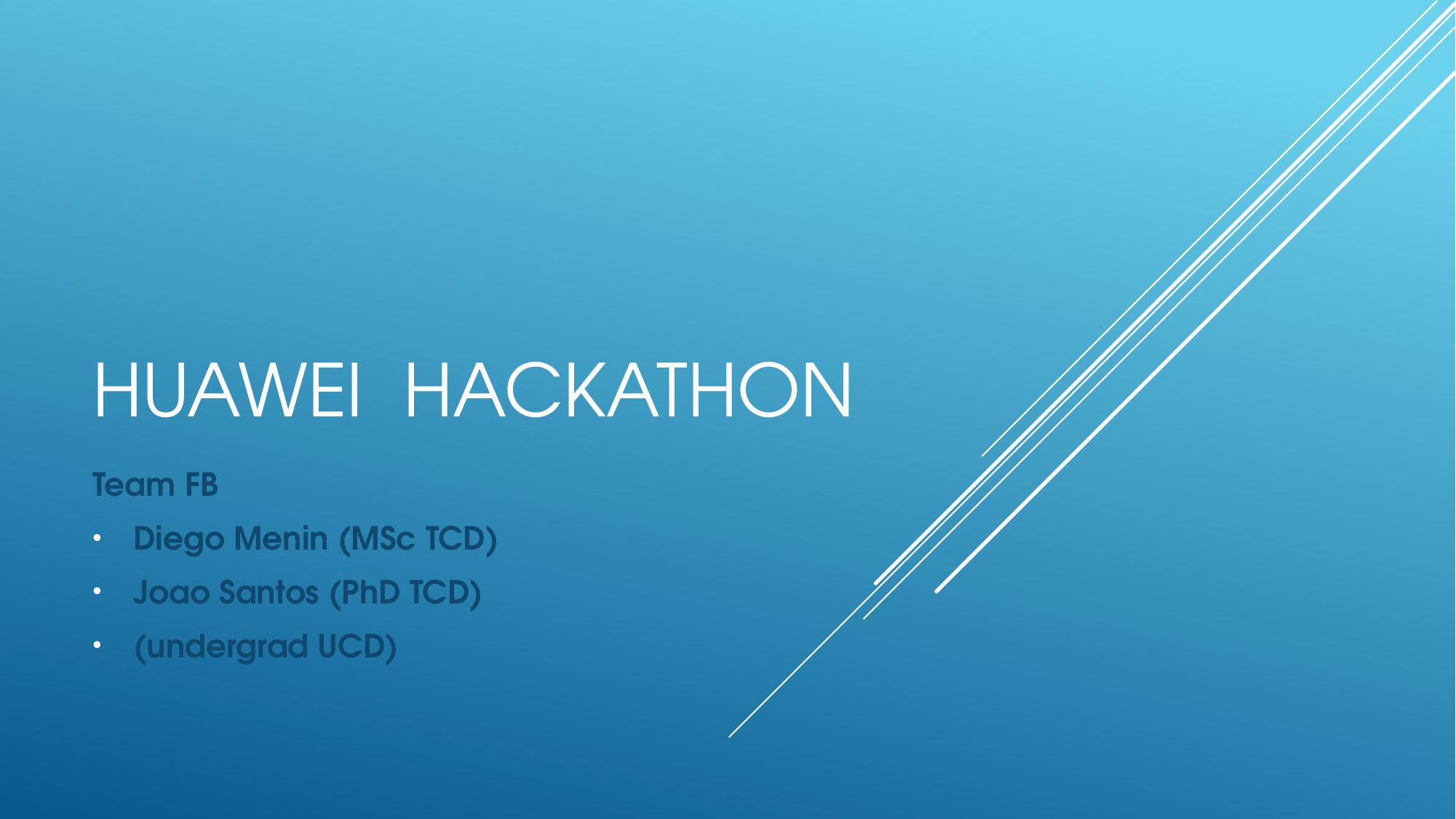

# Huawei  HackatHon
Team FB
Diego Menin (MSc TCD)
Joao Santos (PhD TCD)
(undergrad UCD)